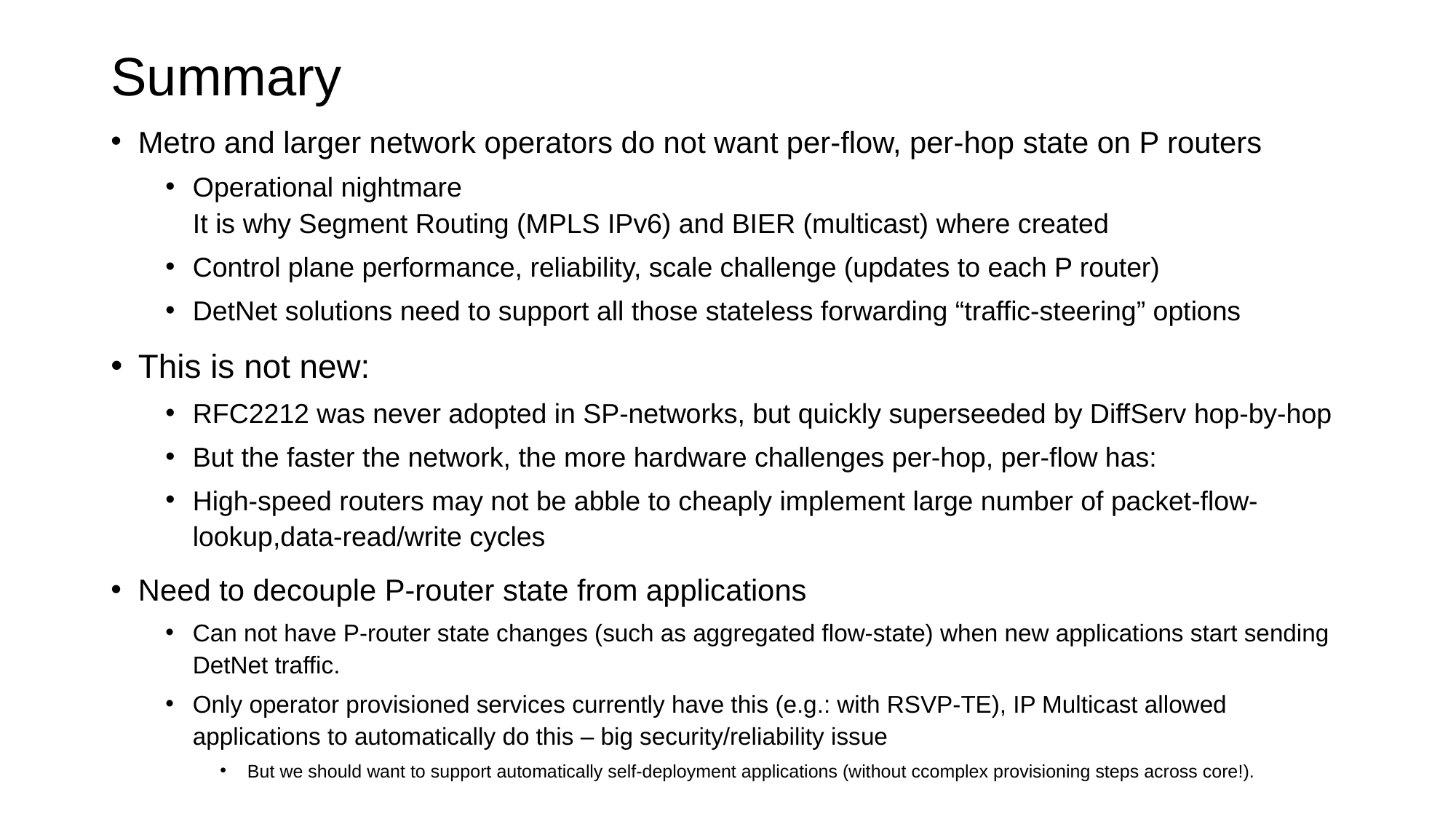

# Summary
Metro and larger network operators do not want per-flow, per-hop state on P routers
Operational nightmare
It is why Segment Routing (MPLS IPv6) and BIER (multicast) where created
Control plane performance, reliability, scale challenge (updates to each P router)
DetNet solutions need to support all those stateless forwarding “traffic-steering” options
This is not new:
RFC2212 was never adopted in SP-networks, but quickly superseeded by DiffServ hop-by-hop
But the faster the network, the more hardware challenges per-hop, per-flow has:
High-speed routers may not be abble to cheaply implement large number of packet-flow-lookup,data-read/write cycles
Need to decouple P-router state from applications
Can not have P-router state changes (such as aggregated flow-state) when new applications start sending DetNet traffic.
Only operator provisioned services currently have this (e.g.: with RSVP-TE), IP Multicast allowed applications to automatically do this – big security/reliability issue
But we should want to support automatically self-deployment applications (without ccomplex provisioning steps across core!).